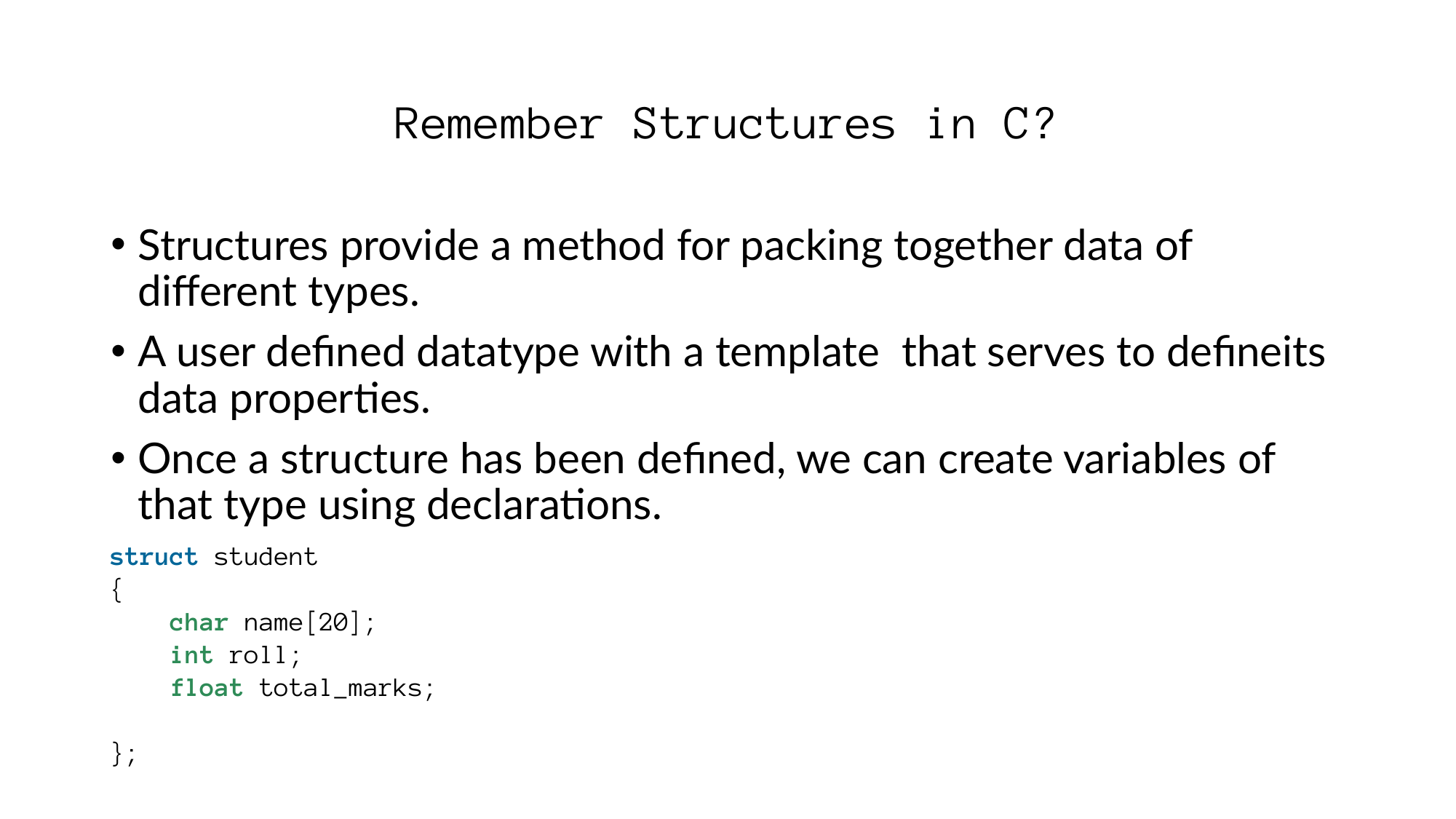

# Remember Structures in C?
Structures provide a method for packing together data of different types.
A user defined datatype with a template  that serves to defineits data properties.
Once a structure has been defined, we can create variables of that type using declarations.

struct student
{
    char name[20];
    int roll;
    float total_marks;

};